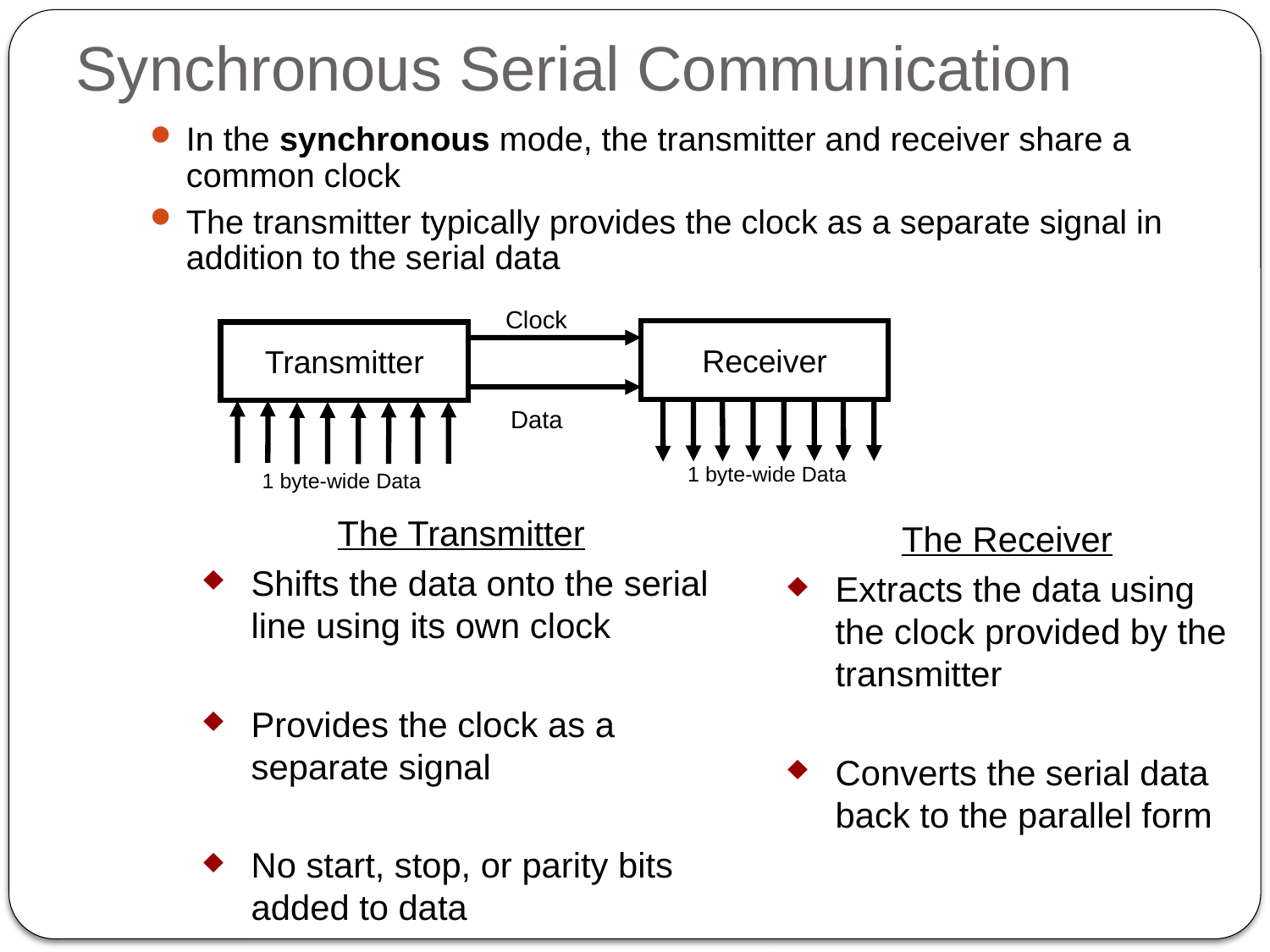

# Synchronous Serial Communication
In the synchronous mode, the transmitter and receiver share a common clock
The transmitter typically provides the clock as a separate signal in addition to the serial data
Clock
Receiver
Transmitter

Data

1 byte-wide Data
1 byte-wide Data
The Transmitter
Shifts the data onto the serial line using its own clock

Provides the clock as a separate signal

No start, stop, or parity bits added to data

The Receiver
Extracts the data using the clock provided by the transmitter

Converts the serial data back to the parallel form